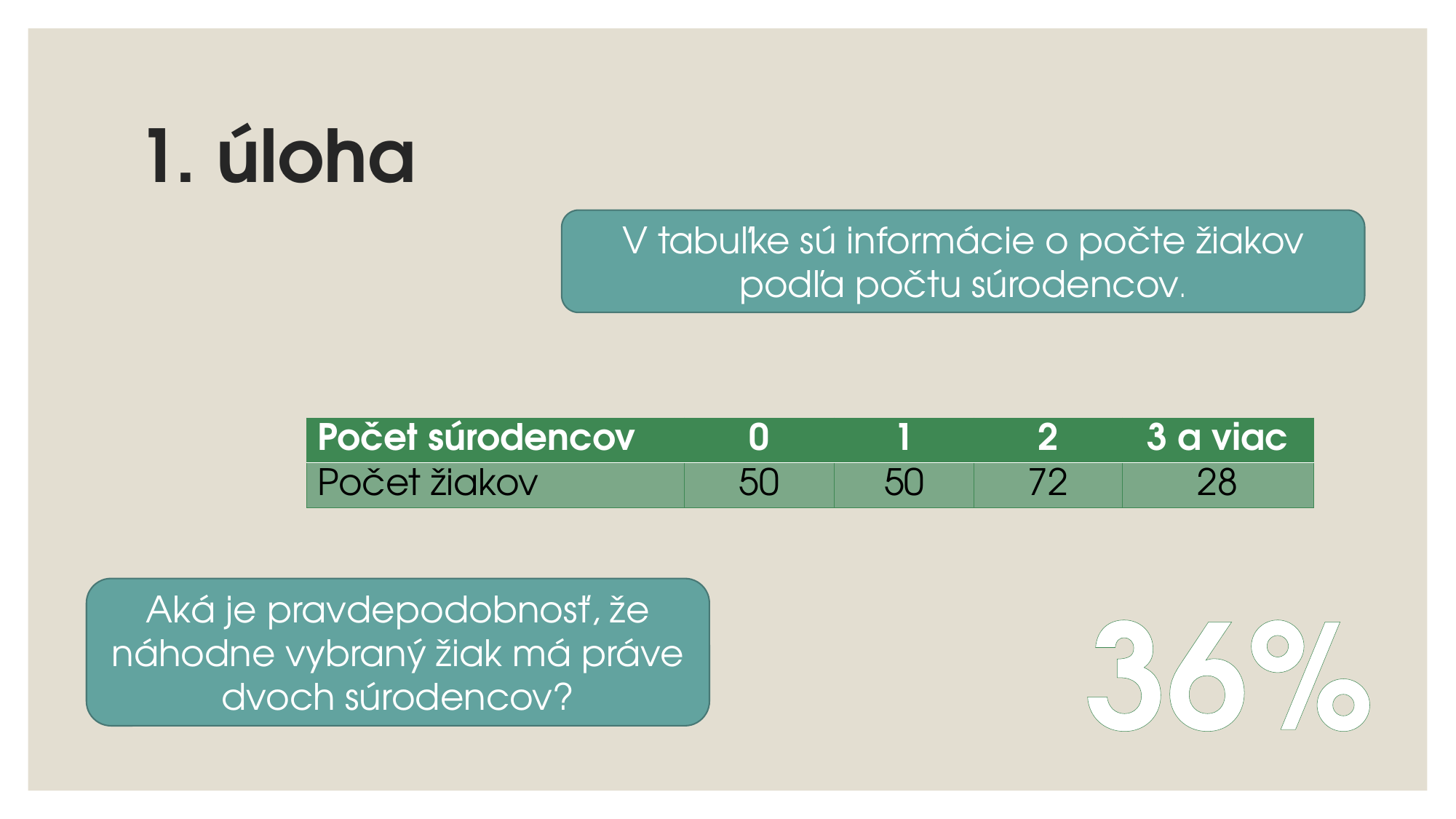

# 1. úloha
V tabuľke sú informácie o počte žiakov podľa počtu súrodencov.
| Počet súrodencov | 0 | 1 | 2 | 3 a viac |
| --- | --- | --- | --- | --- |
| Počet žiakov | 50 | 50 | 72 | 28 |
Aká je pravdepodobnosť, že náhodne vybraný žiak má práve dvoch súrodencov?
36%